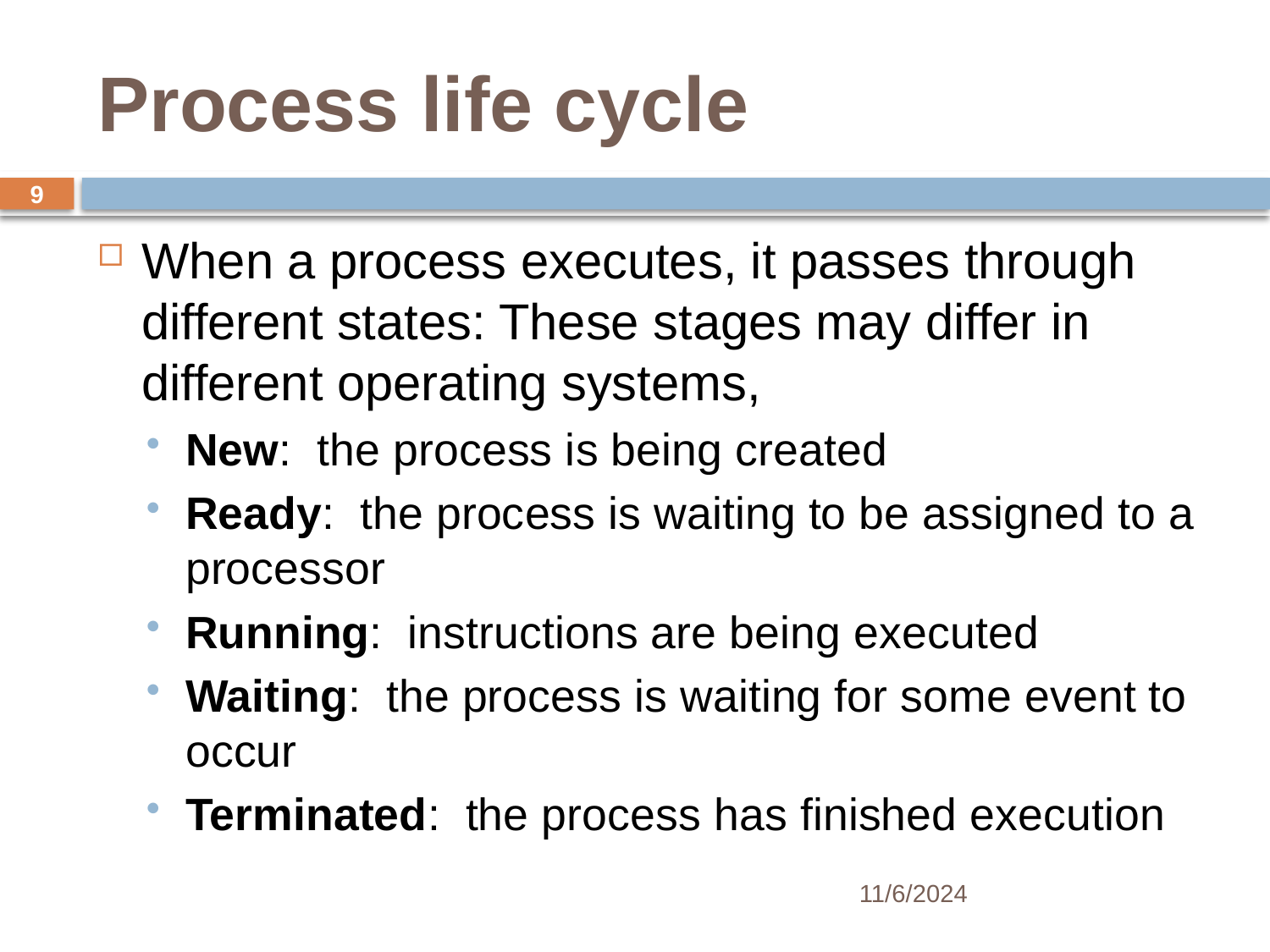

# Process life cycle
9
When a process executes, it passes through different states: These stages may differ in different operating systems,
New:  the process is being created
Ready:  the process is waiting to be assigned to a processor
Running:  instructions are being executed
Waiting:  the process is waiting for some event to occur
Terminated:  the process has finished execution
11/6/2024